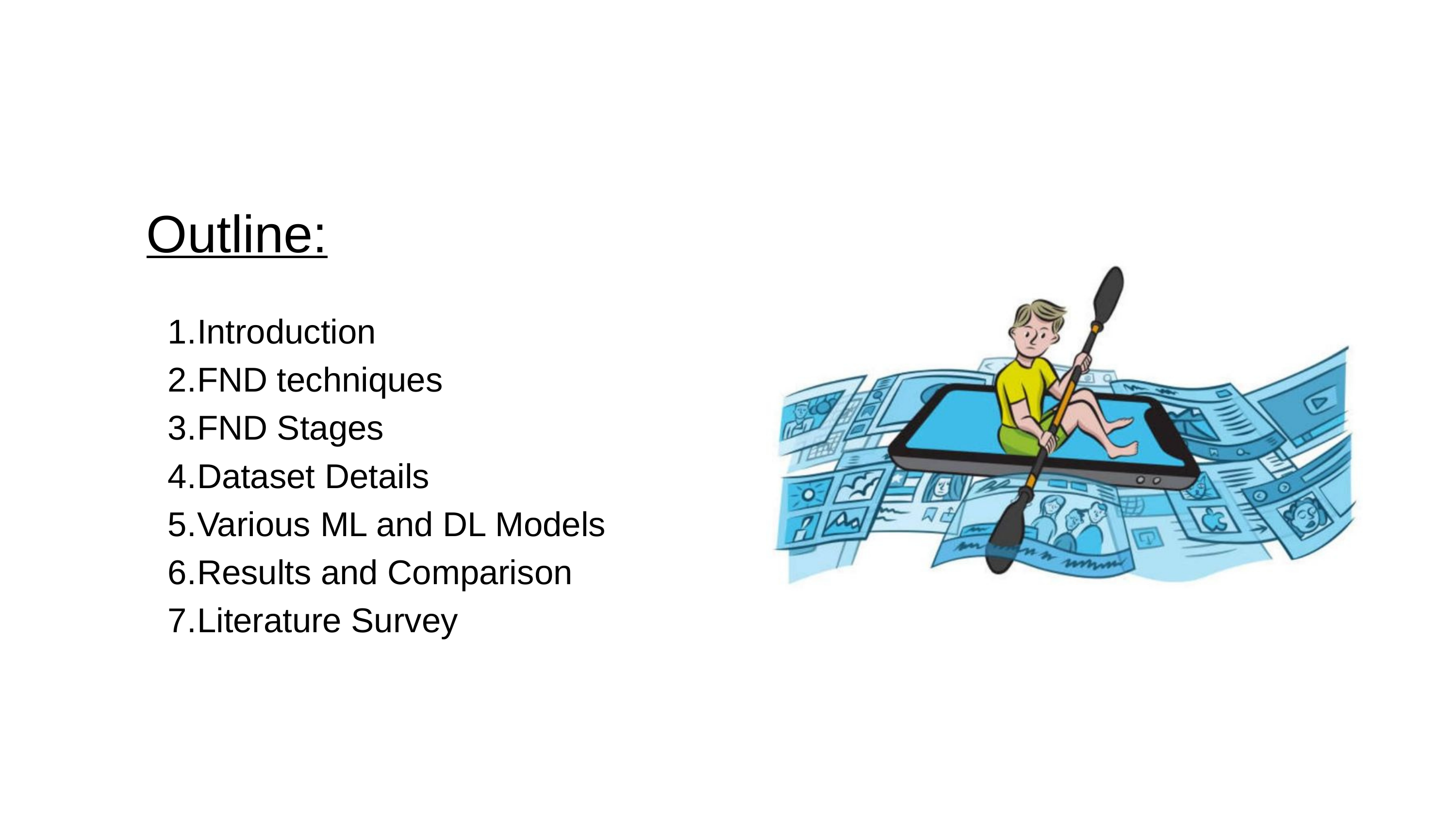

Outline:

Introduction
FND techniques
FND Stages
Dataset Details
Various ML and DL Models
Results and Comparison
Literature Survey